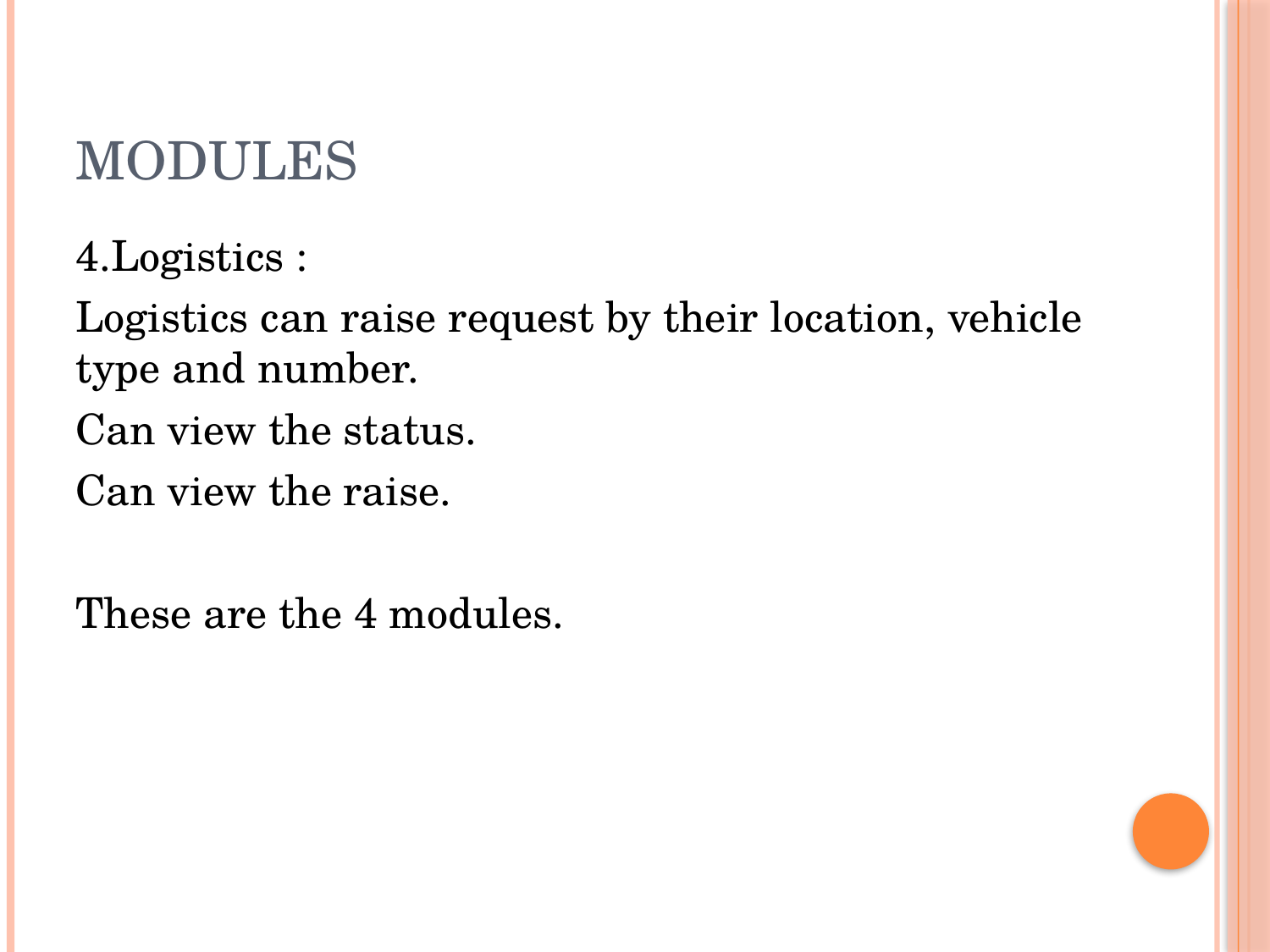

# Modules
4.Logistics :
Logistics can raise request by their location, vehicle type and number.
Can view the status.
Can view the raise.

These are the 4 modules.